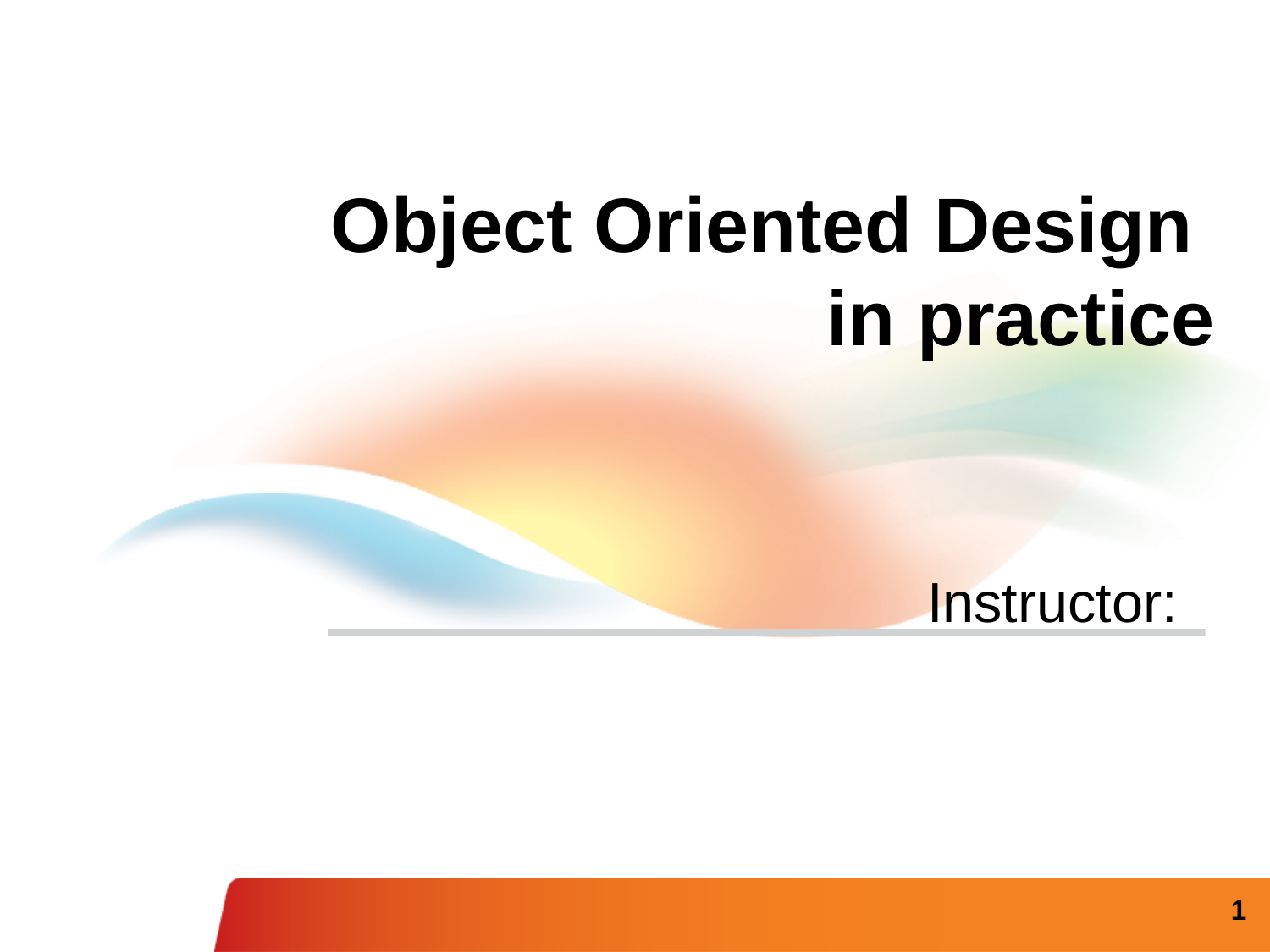

# Object Oriented Design in practice
Instructor: